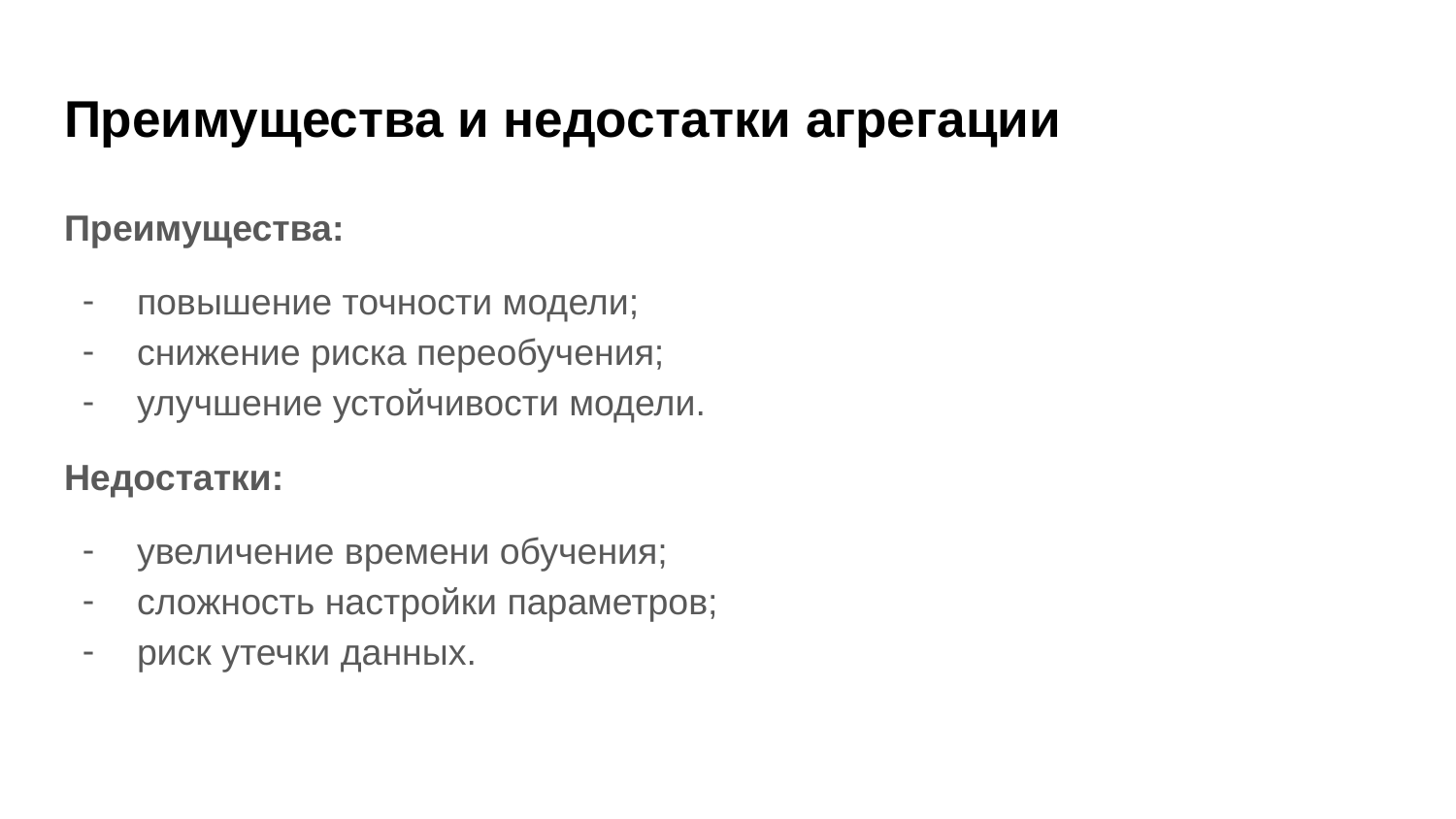

# Преимущества и недостатки агрегации
Преимущества:
повышение точности модели;
снижение риска переобучения;
улучшение устойчивости модели.
Недостатки:
увеличение времени обучения;
сложность настройки параметров;
риск утечки данных.